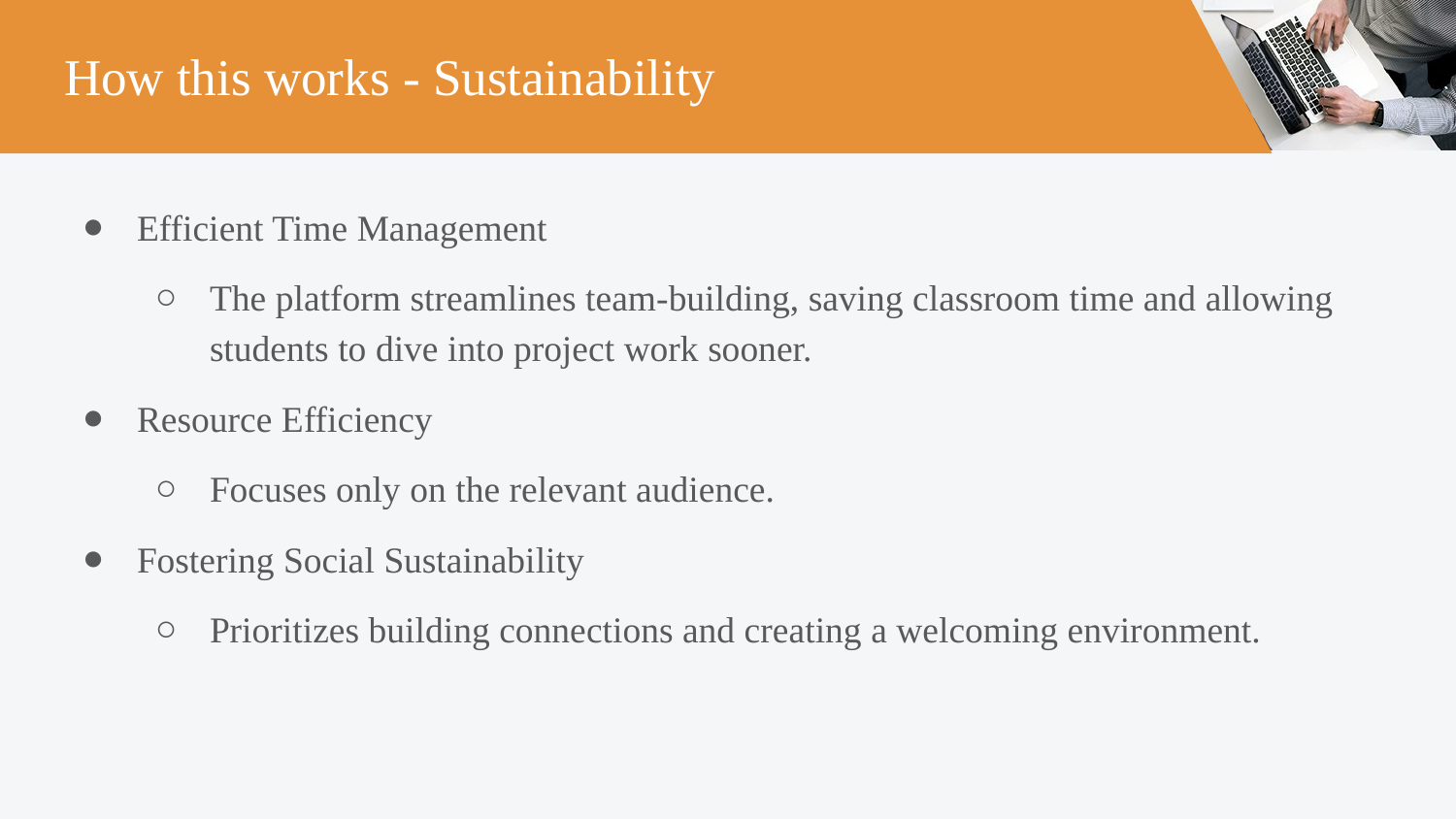

# How this works - Sustainability
Efficient Time Management
The platform streamlines team-building, saving classroom time and allowing students to dive into project work sooner.
Resource Efficiency
Focuses only on the relevant audience.
Fostering Social Sustainability
Prioritizes building connections and creating a welcoming environment.